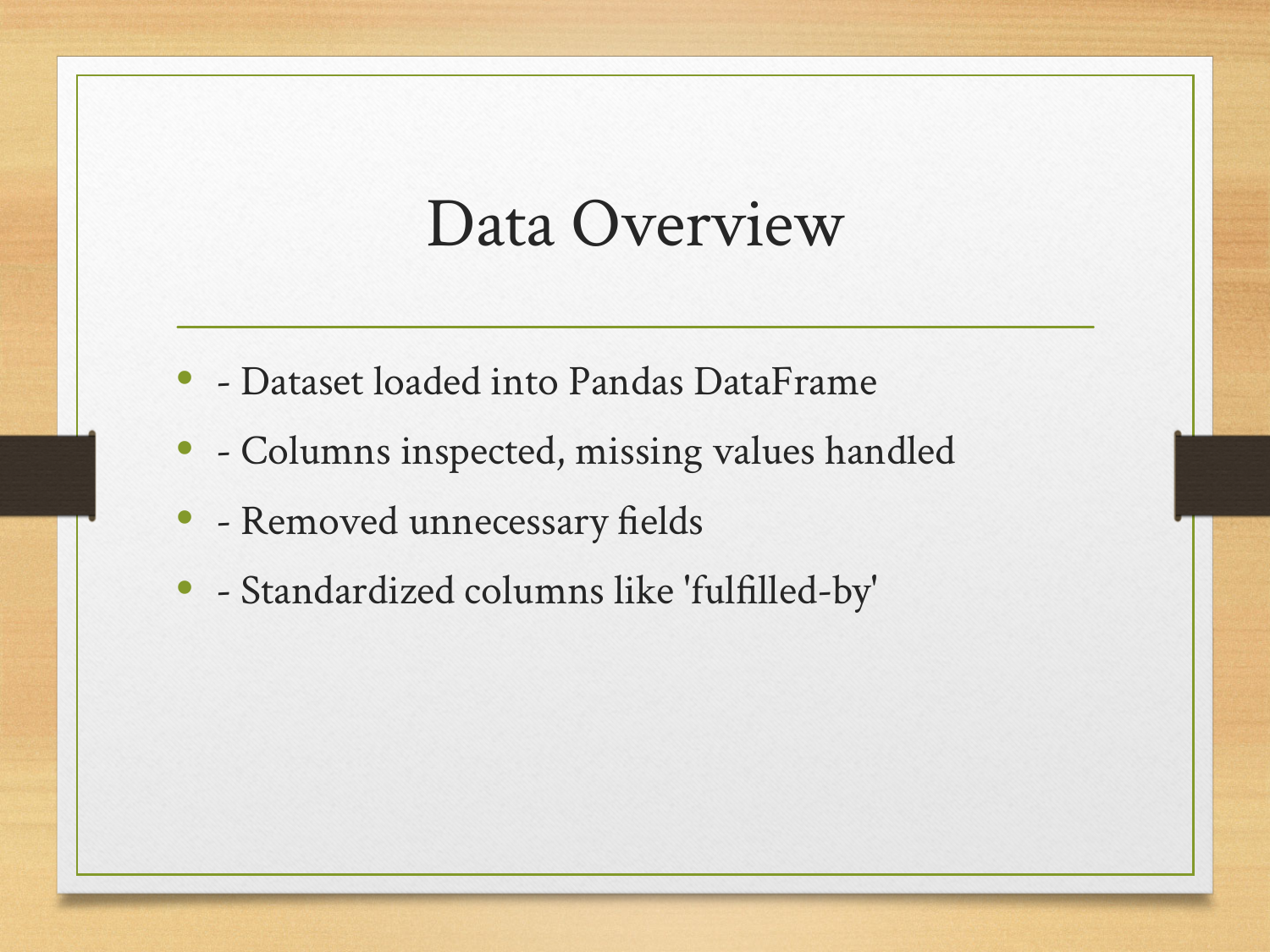

# Data Overview
- Dataset loaded into Pandas DataFrame
- Columns inspected, missing values handled
- Removed unnecessary fields
- Standardized columns like 'fulfilled-by'